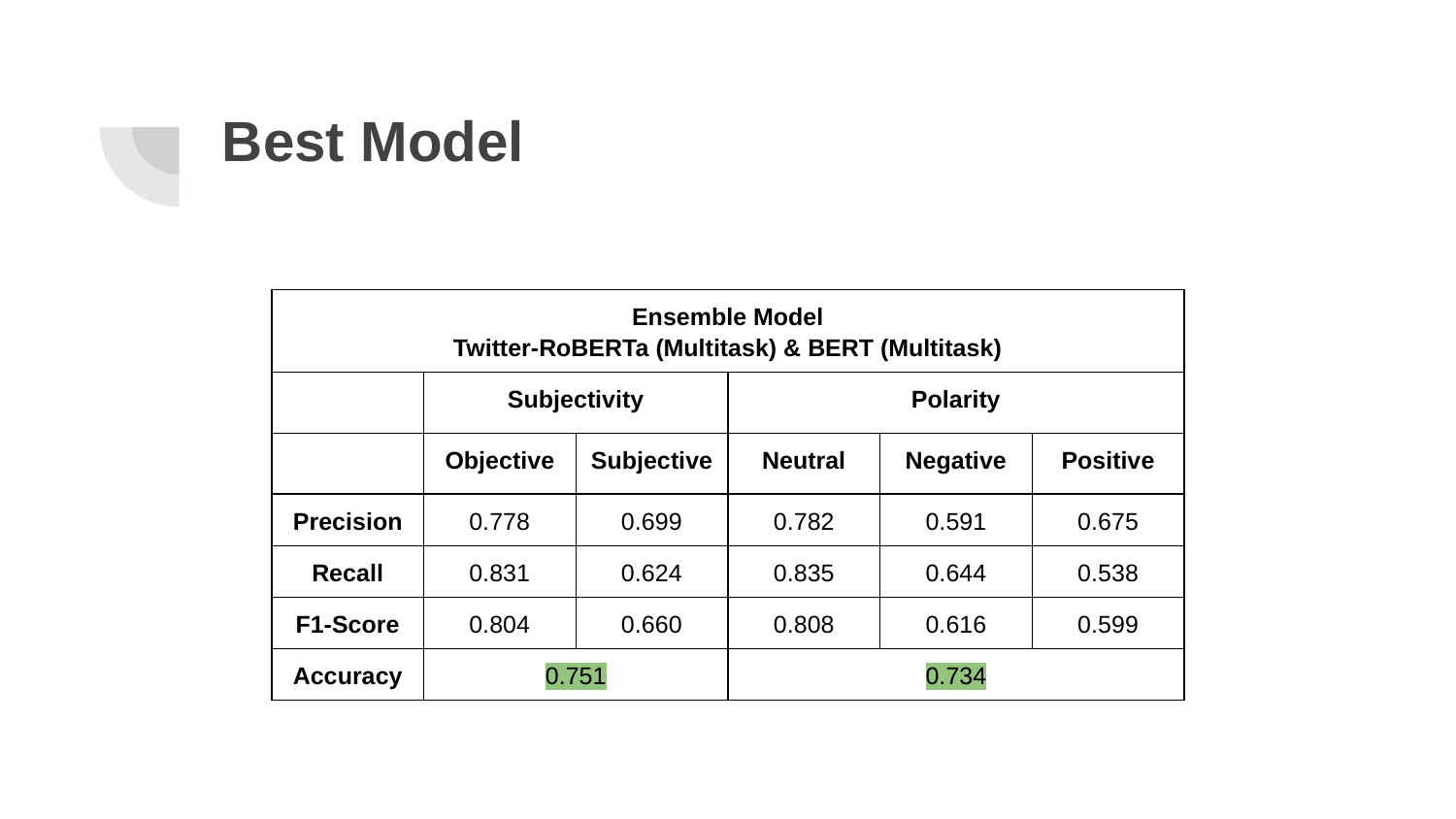

# Best Model
| Ensemble Model Twitter-RoBERTa (Multitask) & BERT (Multitask) |  |  |  |  |  |
| --- | --- | --- | --- | --- | --- |
|  | Subjectivity |  | Polarity |  |  |
|  | Objective | Subjective | Neutral | Negative | Positive |
| Precision | 0.778 | 0.699 | 0.782 | 0.591 | 0.675 |
| Recall | 0.831 | 0.624 | 0.835 | 0.644 | 0.538 |
| F1-Score | 0.804 | 0.660 | 0.808 | 0.616 | 0.599 |
| Accuracy | 0.751 |  | 0.734 |  |  |